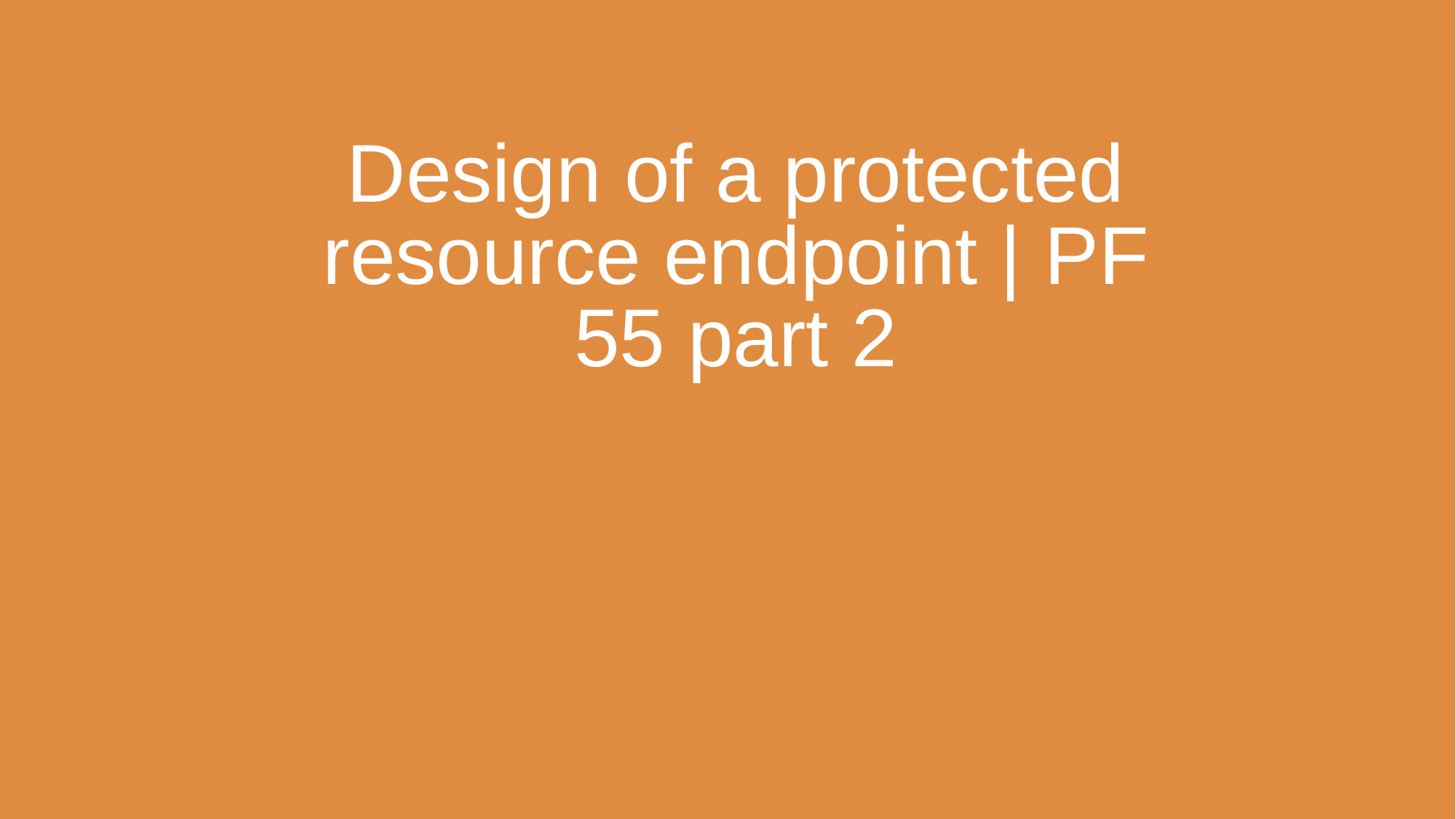

Design of a protected resource endpoint | PF 55 part 2